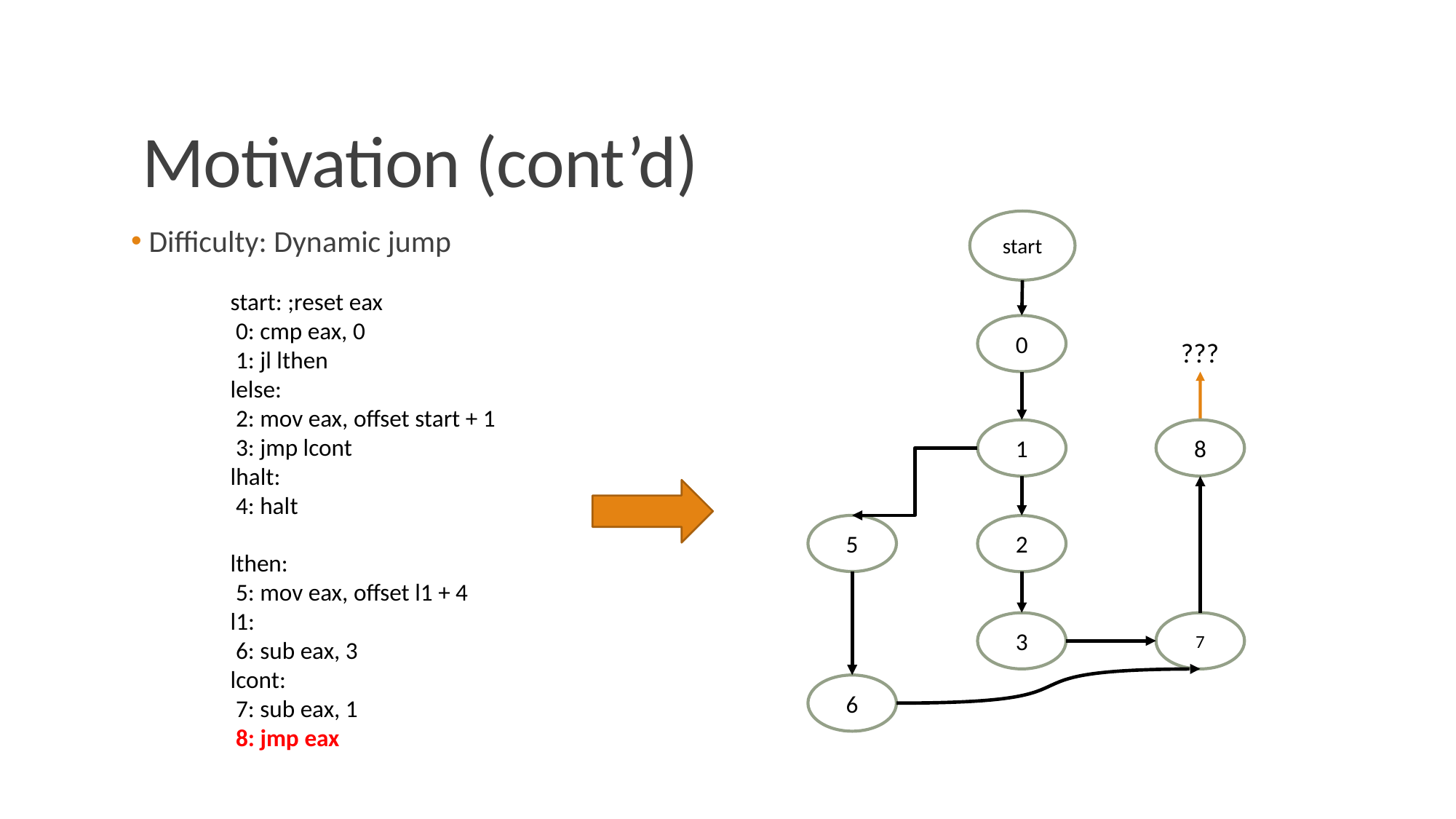

# Motivation (cont’d)
start
0
1
8
5
2
3
7
6
???
 Difficulty: Dynamic jump
start: ;reset eax
 0: cmp eax, 0
 1: jl lthen
lelse:
 2: mov eax, offset start + 1
 3: jmp lcont
lhalt:
 4: halt

lthen:
 5: mov eax, offset l1 + 4
l1:
 6: sub eax, 3
lcont:
 7: sub eax, 1
 8: jmp eax